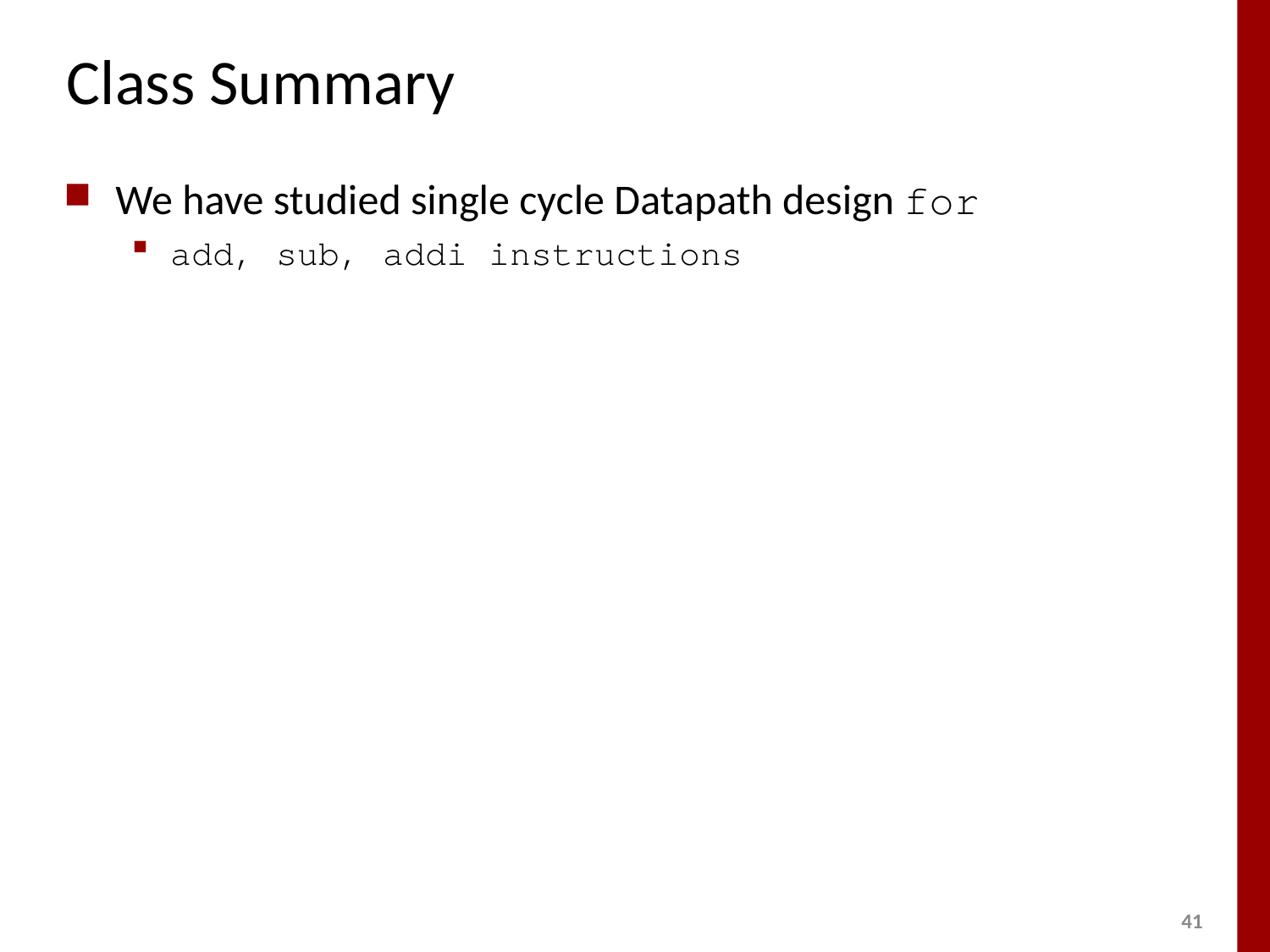

# Class Summary
We have studied single cycle Datapath design for
add, sub, addi instructions